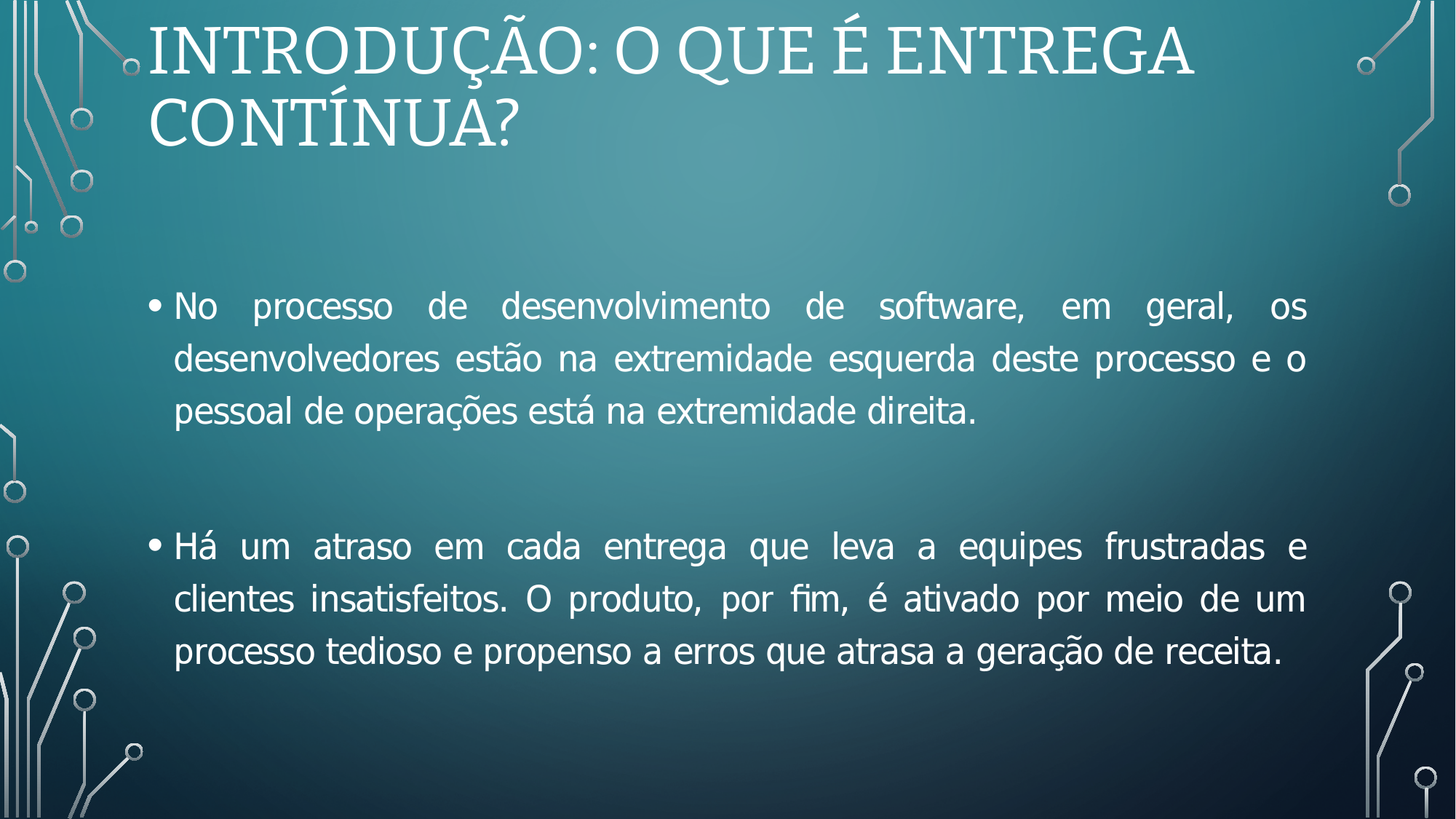

# Introdução: O que é entrega contínua?
No processo de desenvolvimento de software, em geral, os desenvolvedores estão na extremidade esquerda deste processo e o pessoal de operações está na extremidade direita.

Há um atraso em cada entrega que leva a equipes frustradas e clientes insatisfeitos. O produto, por fim, é ativado por meio de um processo tedioso e propenso a erros que atrasa a geração de receita.